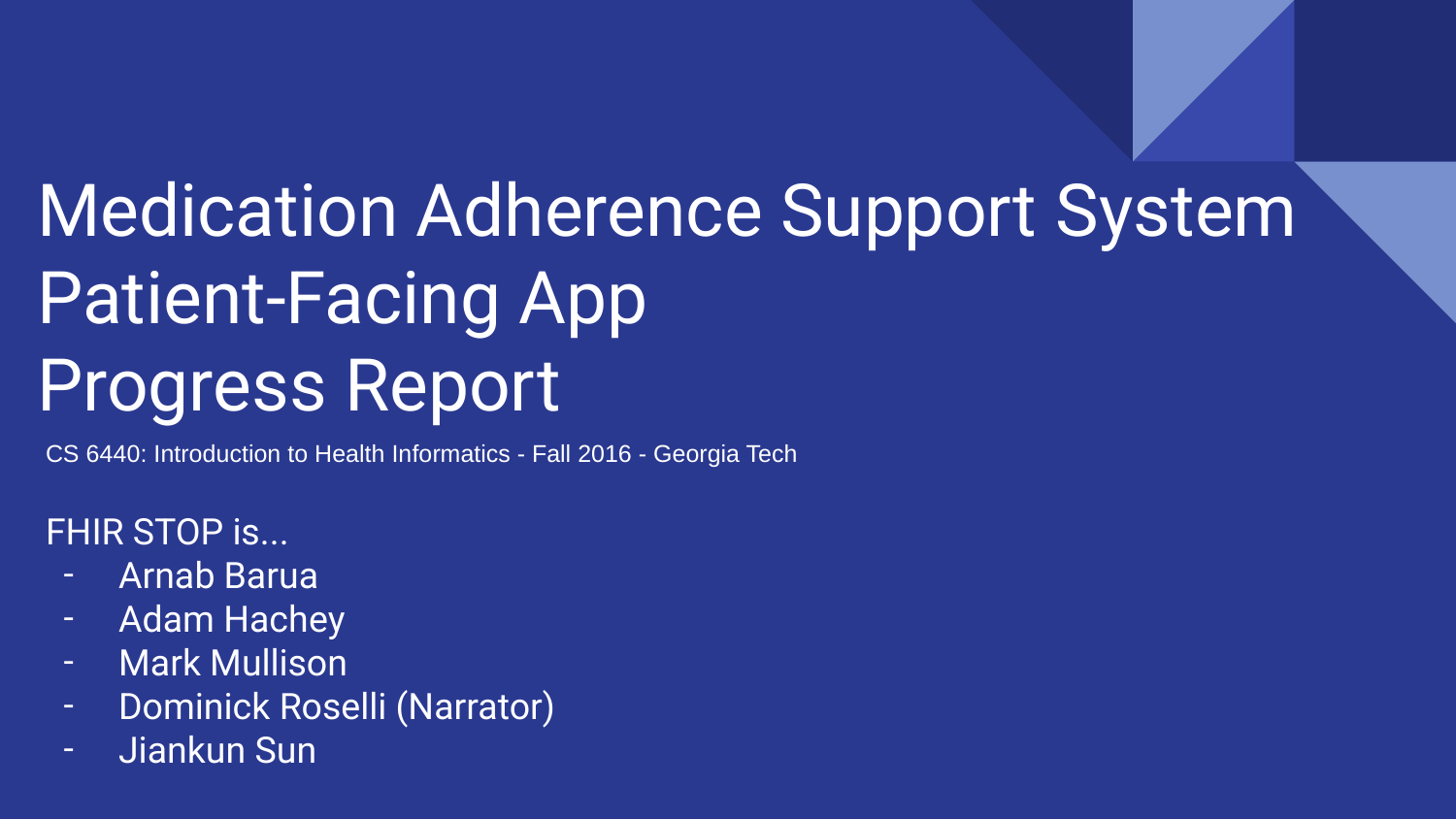

# Medication Adherence Support System
Patient-Facing App
Progress Report
CS 6440: Introduction to Health Informatics - Fall 2016 - Georgia Tech

FHIR STOP is...
Arnab Barua
Adam Hachey
Mark Mullison
Dominick Roselli (Narrator)
Jiankun Sun